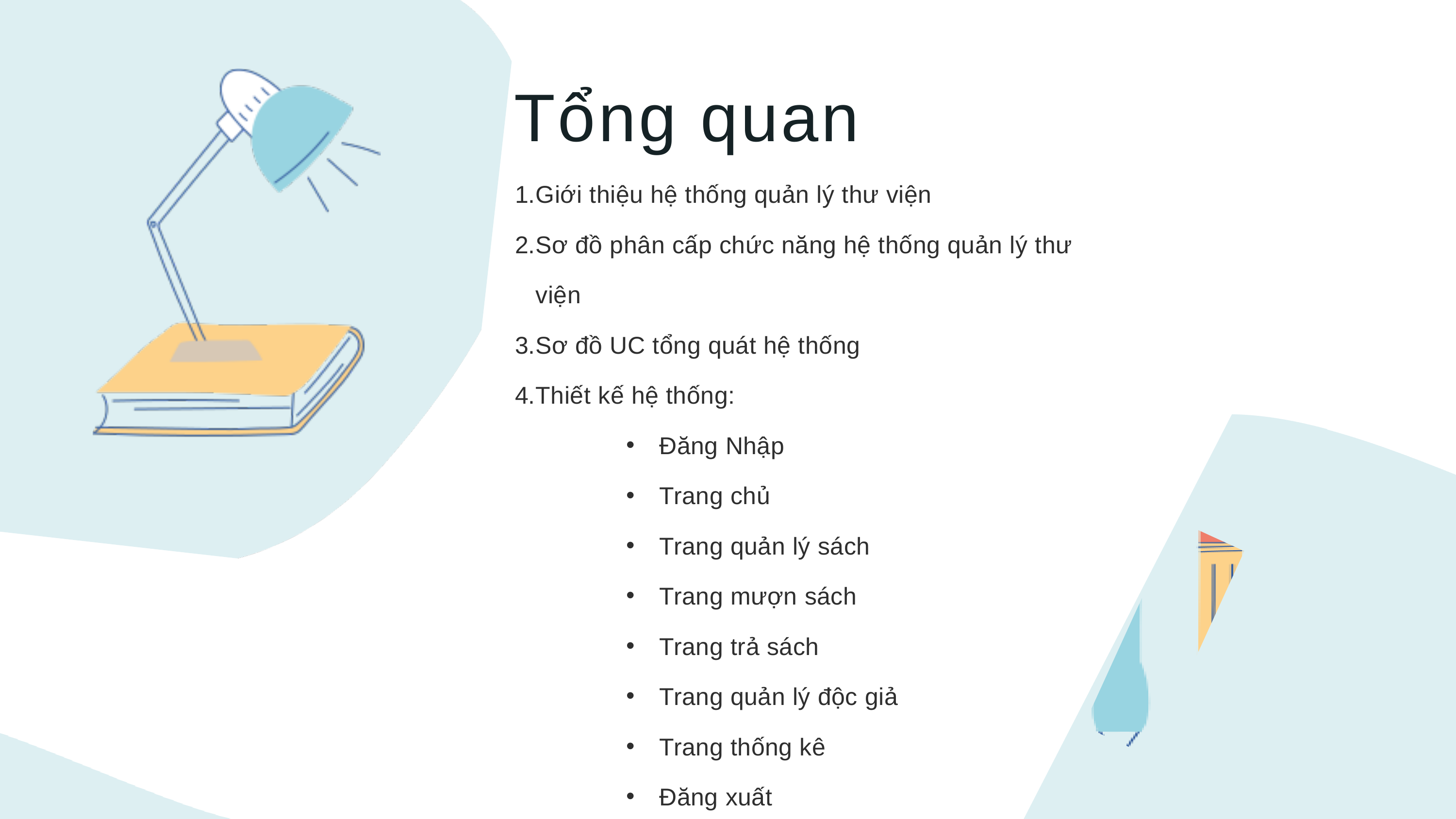

Tổng quan

Giới thiệu hệ thống quản lý thư viện
Sơ đồ phân cấp chức năng hệ thống quản lý thư viện
Sơ đồ UC tổng quát hệ thống
Thiết kế hệ thống:
Đăng Nhập
Trang chủ
Trang quản lý sách
Trang mượn sách
Trang trả sách
Trang quản lý độc giả
Trang thống kê
Đăng xuất